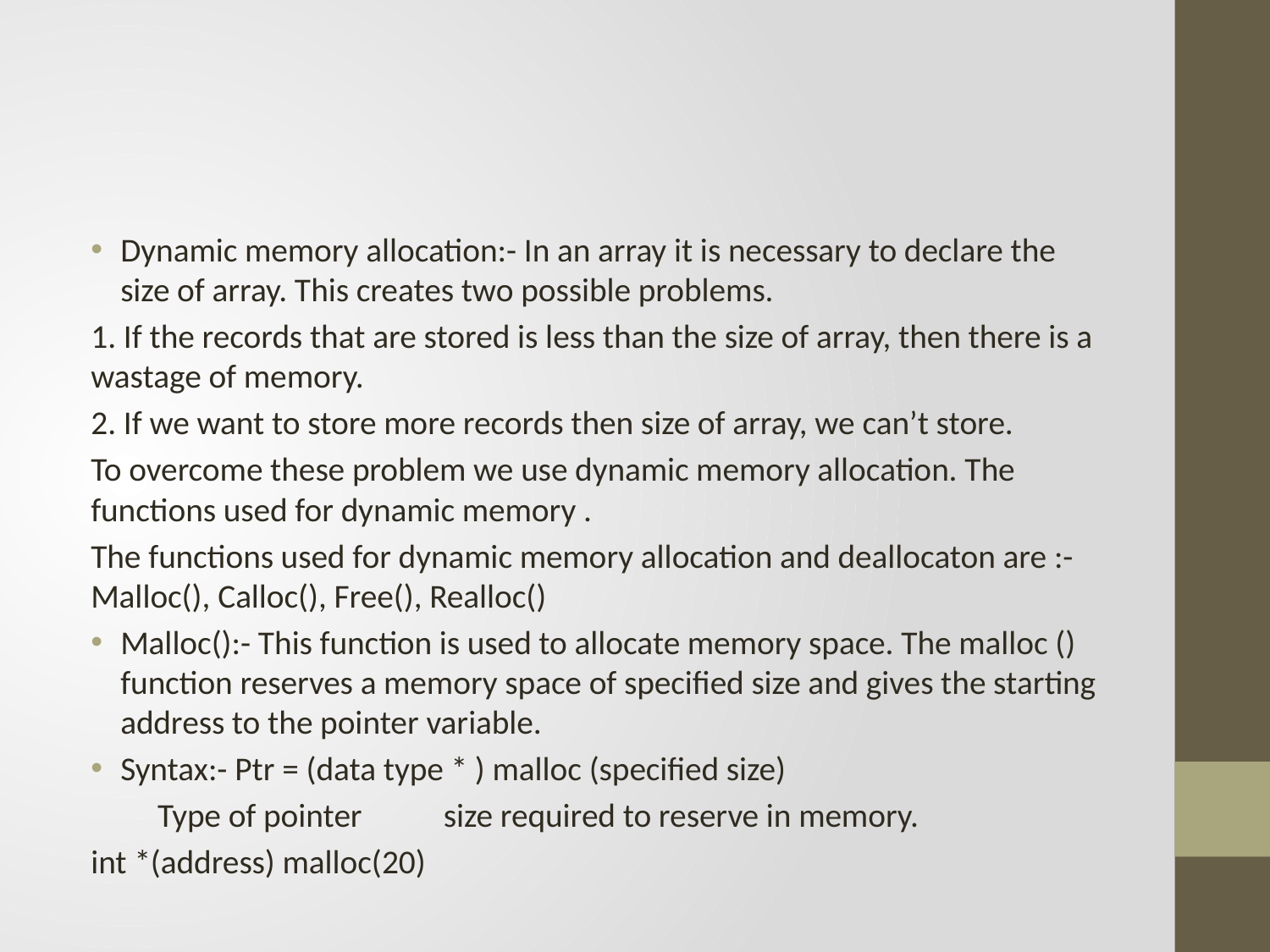

Dynamic memory allocation:- In an array it is necessary to declare the size of array. This creates two possible problems.
1. If the records that are stored is less than the size of array, then there is a wastage of memory.
2. If we want to store more records then size of array, we can’t store.
To overcome these problem we use dynamic memory allocation. The functions used for dynamic memory .
The functions used for dynamic memory allocation and deallocaton are :- Malloc(), Calloc(), Free(), Realloc()
Malloc():- This function is used to allocate memory space. The malloc () function reserves a memory space of specified size and gives the starting address to the pointer variable.
Syntax:- Ptr = (data type * ) malloc (specified size)
	         Type of pointer           size required to reserve in memory.
		int *(address) malloc(20)